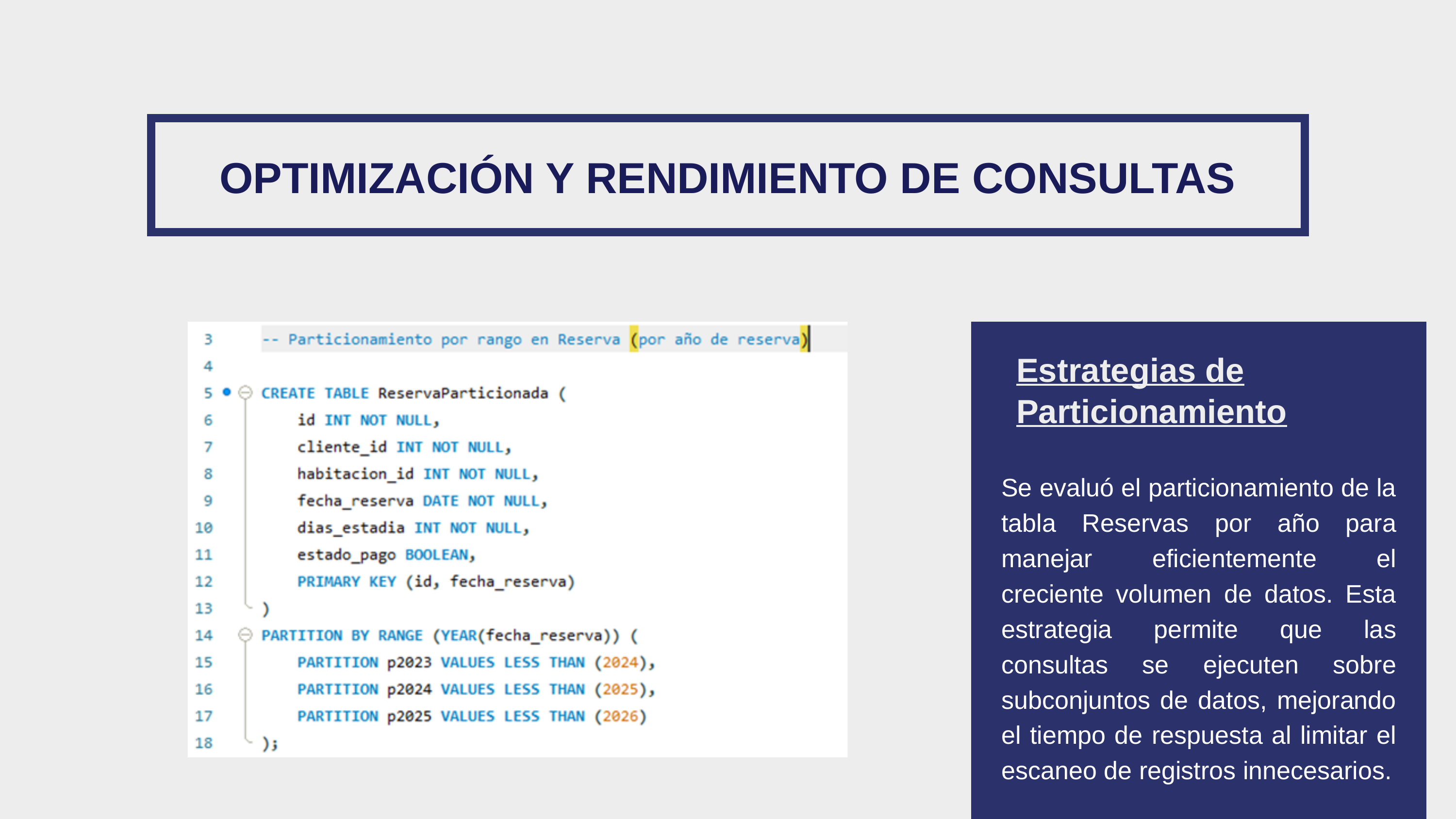

OPTIMIZACIÓN Y RENDIMIENTO DE CONSULTAS

Estrategias de Particionamiento

Se evaluó el particionamiento de la tabla Reservas por año para manejar eficientemente el creciente volumen de datos. Esta estrategia permite que las consultas se ejecuten sobre subconjuntos de datos, mejorando el tiempo de respuesta al limitar el escaneo de registros innecesarios.